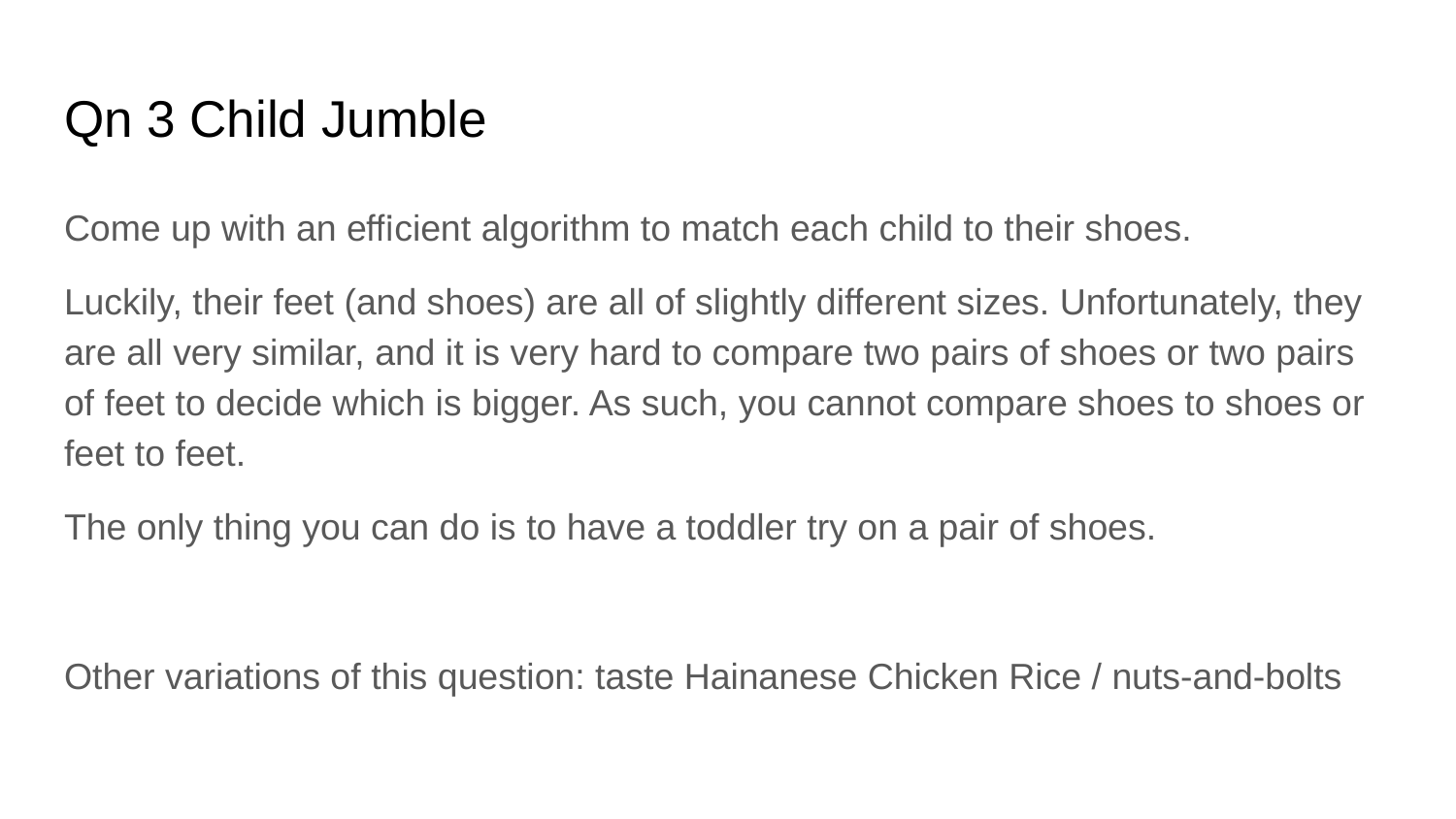

# Qn 3 Child Jumble
Come up with an eﬃcient algorithm to match each child to their shoes.
Luckily, their feet (and shoes) are all of slightly diﬀerent sizes. Unfortunately, they are all very similar, and it is very hard to compare two pairs of shoes or two pairs of feet to decide which is bigger. As such, you cannot compare shoes to shoes or feet to feet.
The only thing you can do is to have a toddler try on a pair of shoes.

Other variations of this question: taste Hainanese Chicken Rice / nuts-and-bolts